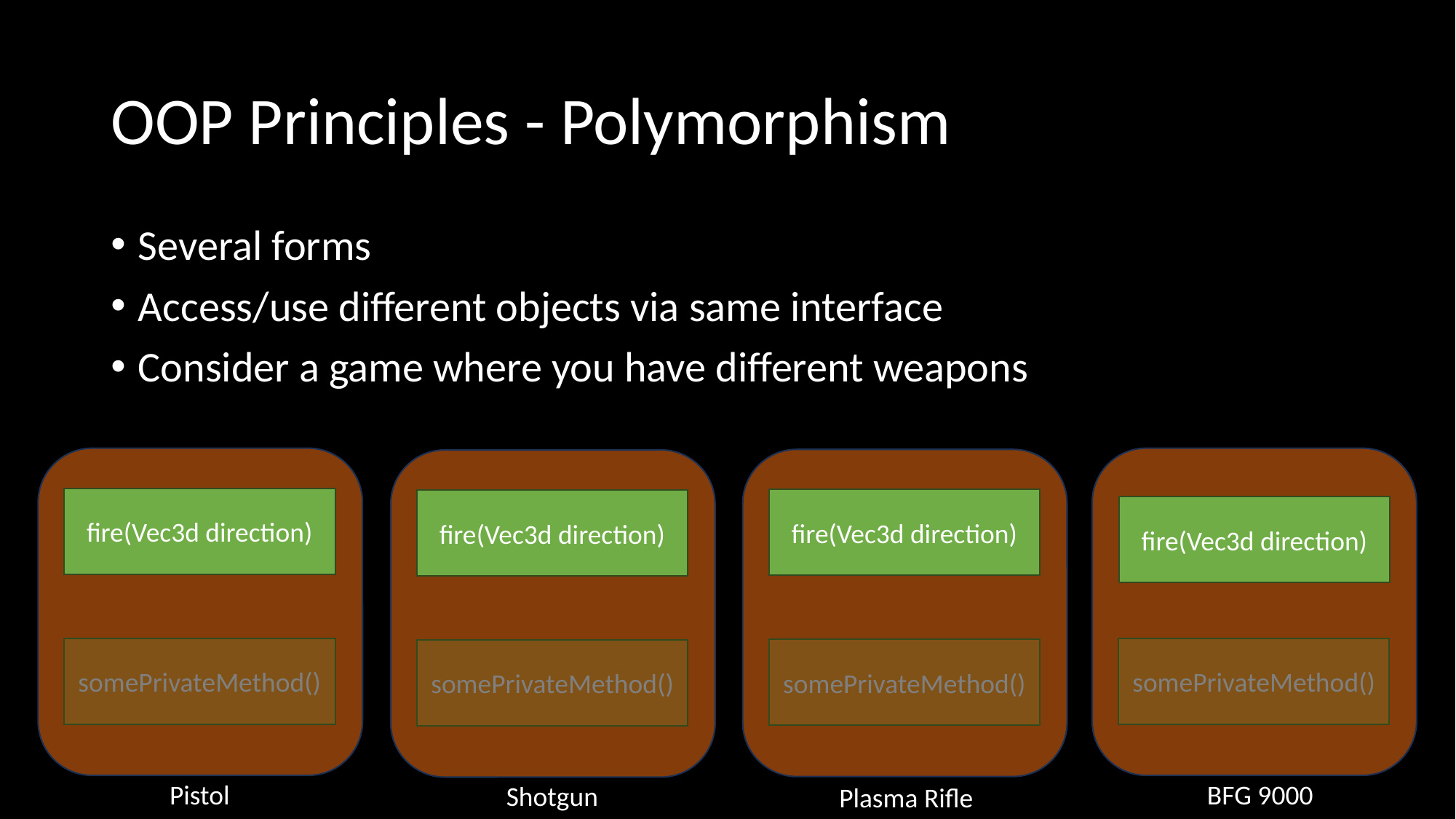

# OOP Principles - Polymorphism
Several forms
Access/use different objects via same interface
Consider a game where you have different weapons

fire(Vec3d direction)
fire(Vec3d direction)
fire(Vec3d direction)
fire(Vec3d direction)
somePrivateMethod()
somePrivateMethod()
somePrivateMethod()
somePrivateMethod()
Pistol
BFG 9000
Shotgun
Plasma Rifle